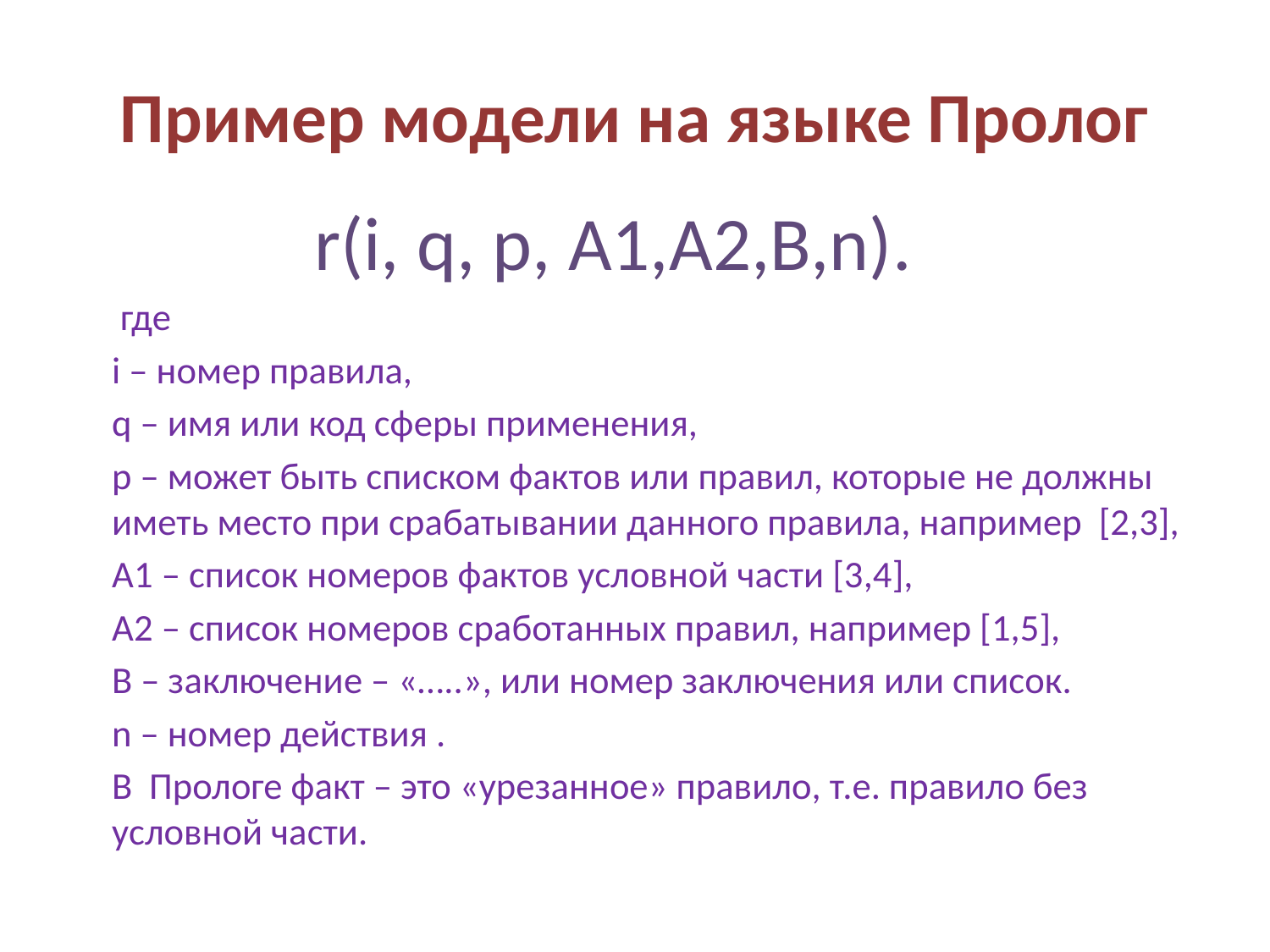

# Пример модели на языке Пролог
r(i, q, p, A1,A2,B,n).
 где
i – номер правила,
q – имя или код сферы применения,
p – может быть списком фактов или правил, которые не должны иметь место при срабатывании данного правила, например  [2,3],
A1 – список номеров фактов условной части [3,4],
A2 – список номеров сработанных правил, например [1,5],
B – заключение – «…..», или номер заключения или список.
n – номер действия .
В  Прологе факт – это «урезанное» правило, т.е. правило без условной части.